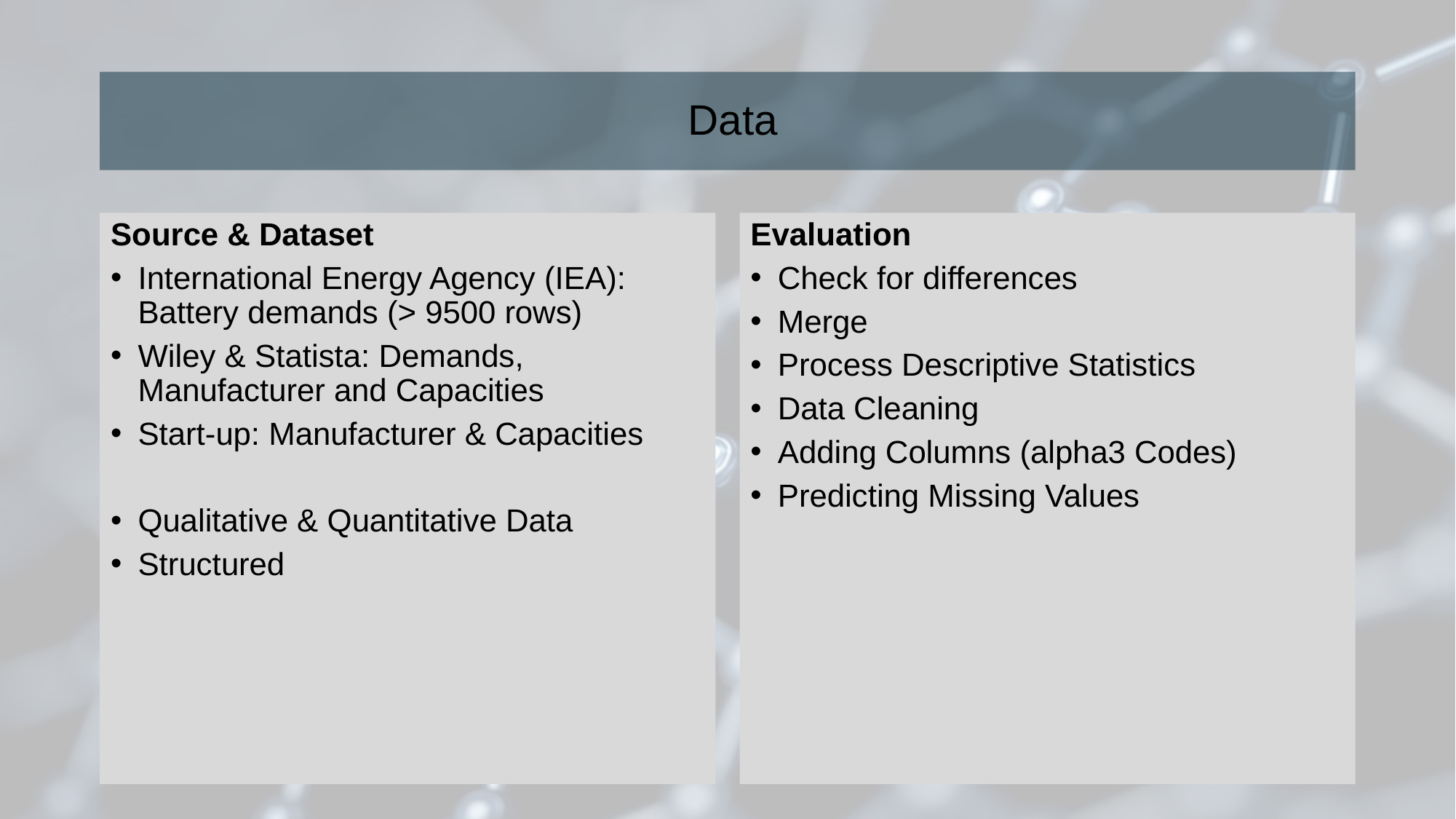

Data
Source & Dataset
International Energy Agency (IEA): Battery demands (> 9500 rows)
Wiley & Statista: Demands, Manufacturer and Capacities
Start-up: Manufacturer & Capacities

Qualitative & Quantitative Data
Structured
Evaluation
Check for differences
Merge
Process Descriptive Statistics
Data Cleaning
Adding Columns (alpha3 Codes)
Predicting Missing Values